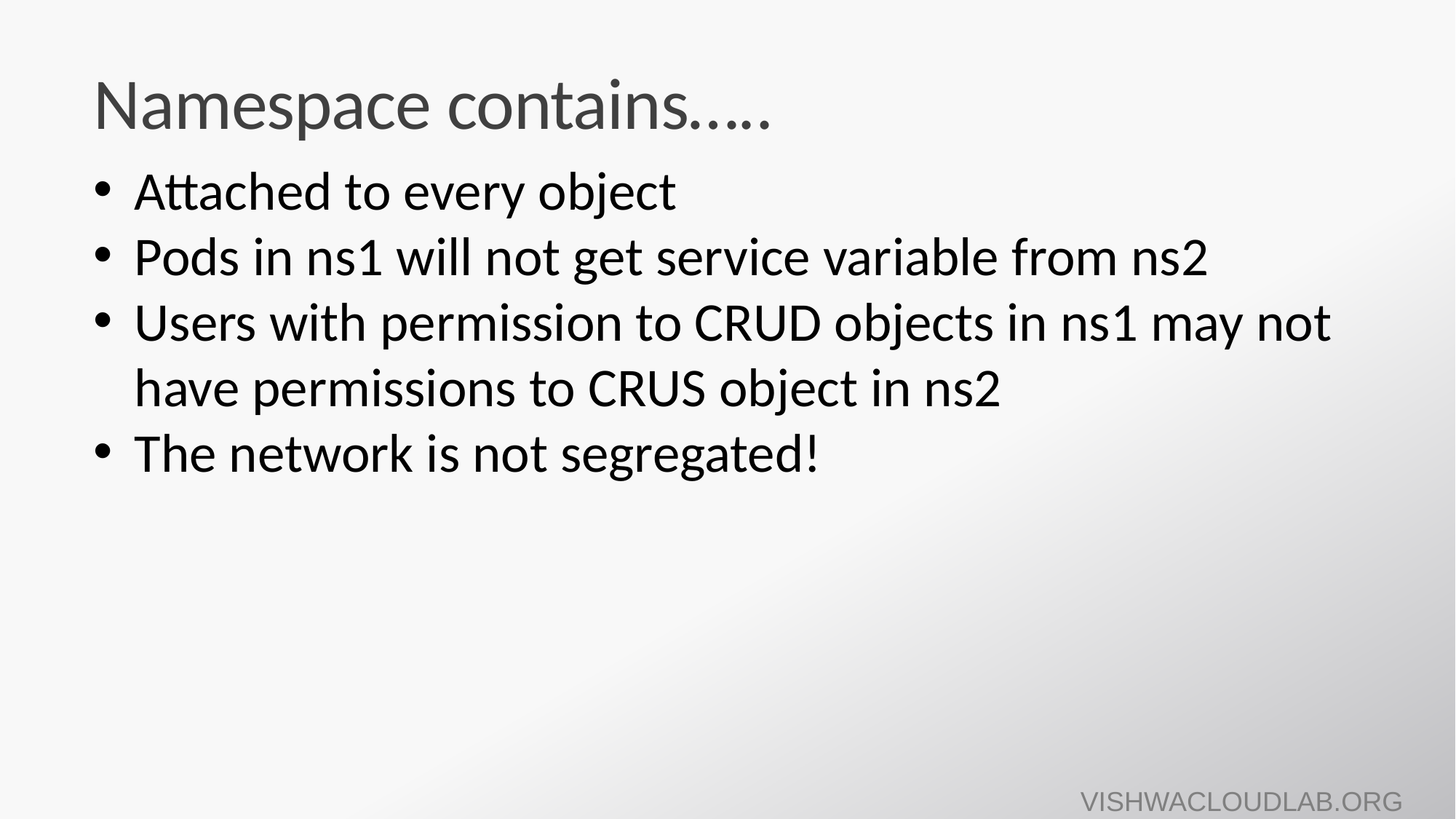

# Namespace contains…..
Attached to every object
Pods in ns1 will not get service variable from ns2
Users with permission to CRUD objects in ns1 may not have permissions to CRUS object in ns2
The network is not segregated!